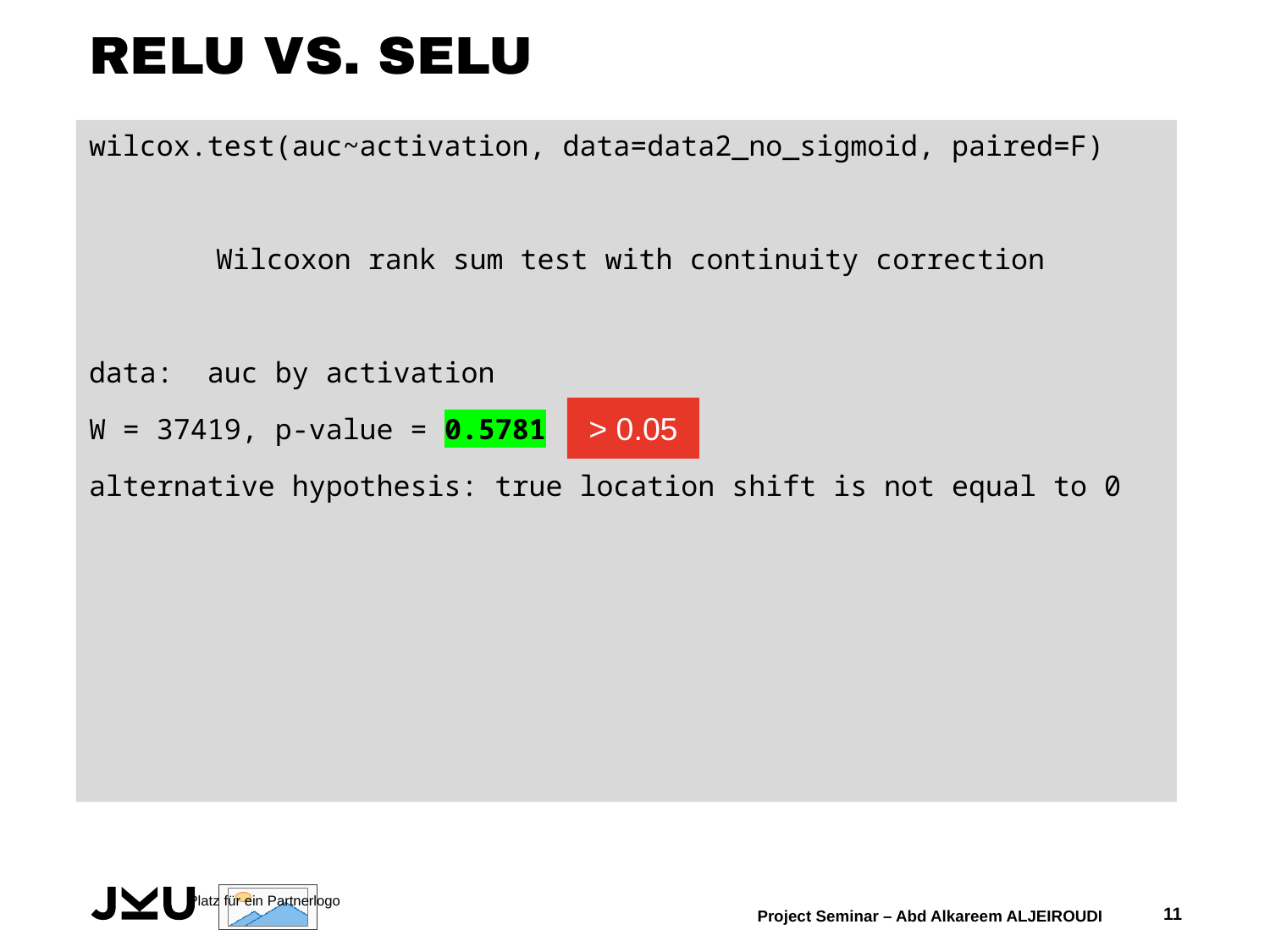

# Relu vs. SELU
wilcox.test(auc~activation, data=data2_no_sigmoid, paired=F)

	Wilcoxon rank sum test with continuity correction

data:  auc by activation
W = 37419, p-value = 0.5781
alternative hypothesis: true location shift is not equal to 0
> 0.05

11
Project Seminar – Abd Alkareem ALJEIROUDI